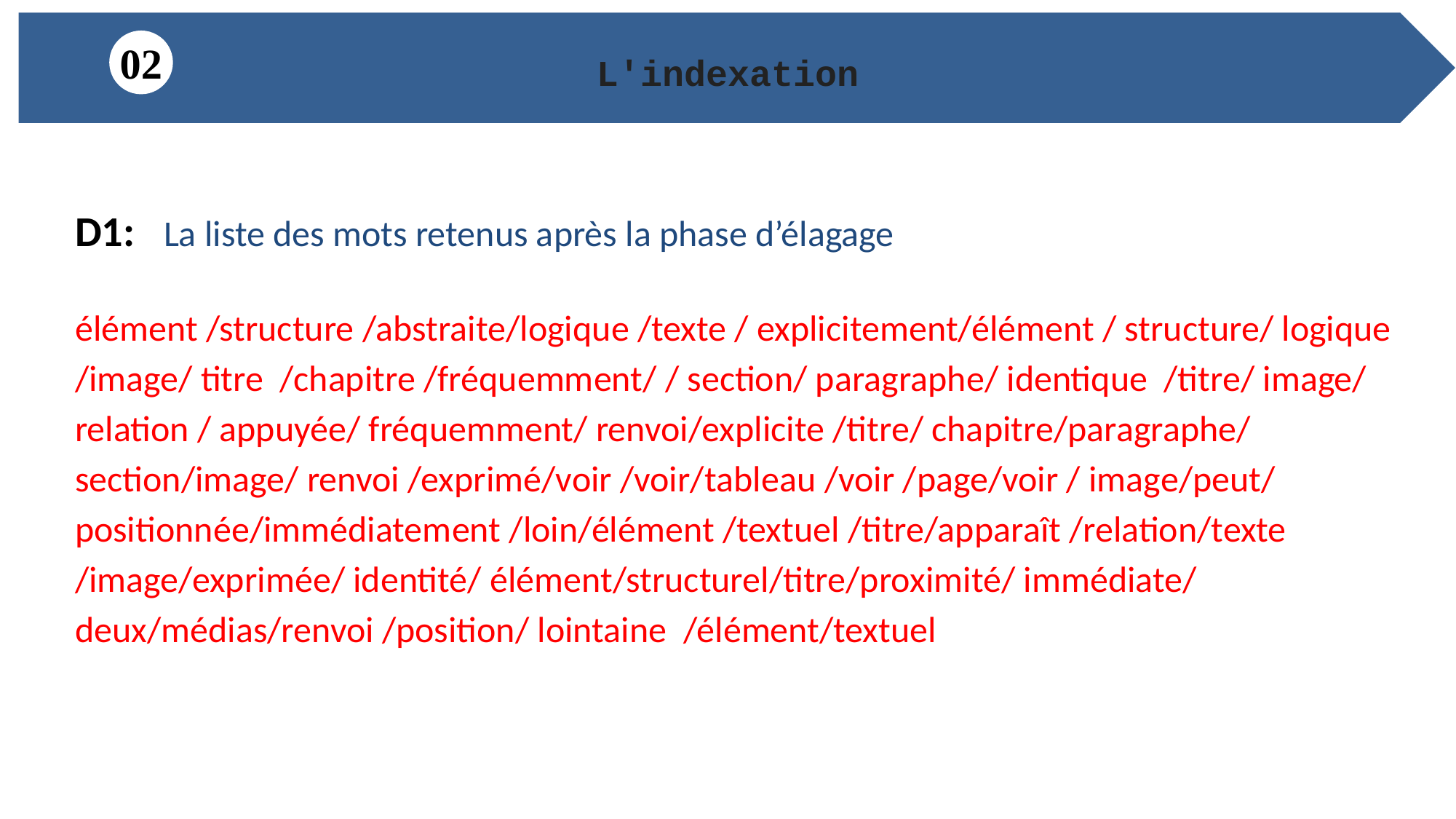

L'indexation

01
02
D1:   La liste des mots retenus après la phase d’élagage

élément /structure /abstraite/logique /texte / explicitement/élément / structure/ logique /image/ titre  /chapitre /fréquemment/ / section/ paragraphe/ identique  /titre/ image/ relation / appuyée/ fréquemment/ renvoi/explicite /titre/ chapitre/paragraphe/ section/image/ renvoi /exprimé/voir /voir/tableau /voir /page/voir / image/peut/ positionnée/immédiatement /loin/élément /textuel /titre/apparaît /relation/texte /image/exprimée/ identité/ élément/structurel/titre/proximité/ immédiate/ deux/médias/renvoi /position/ lointaine  /élément/textuel